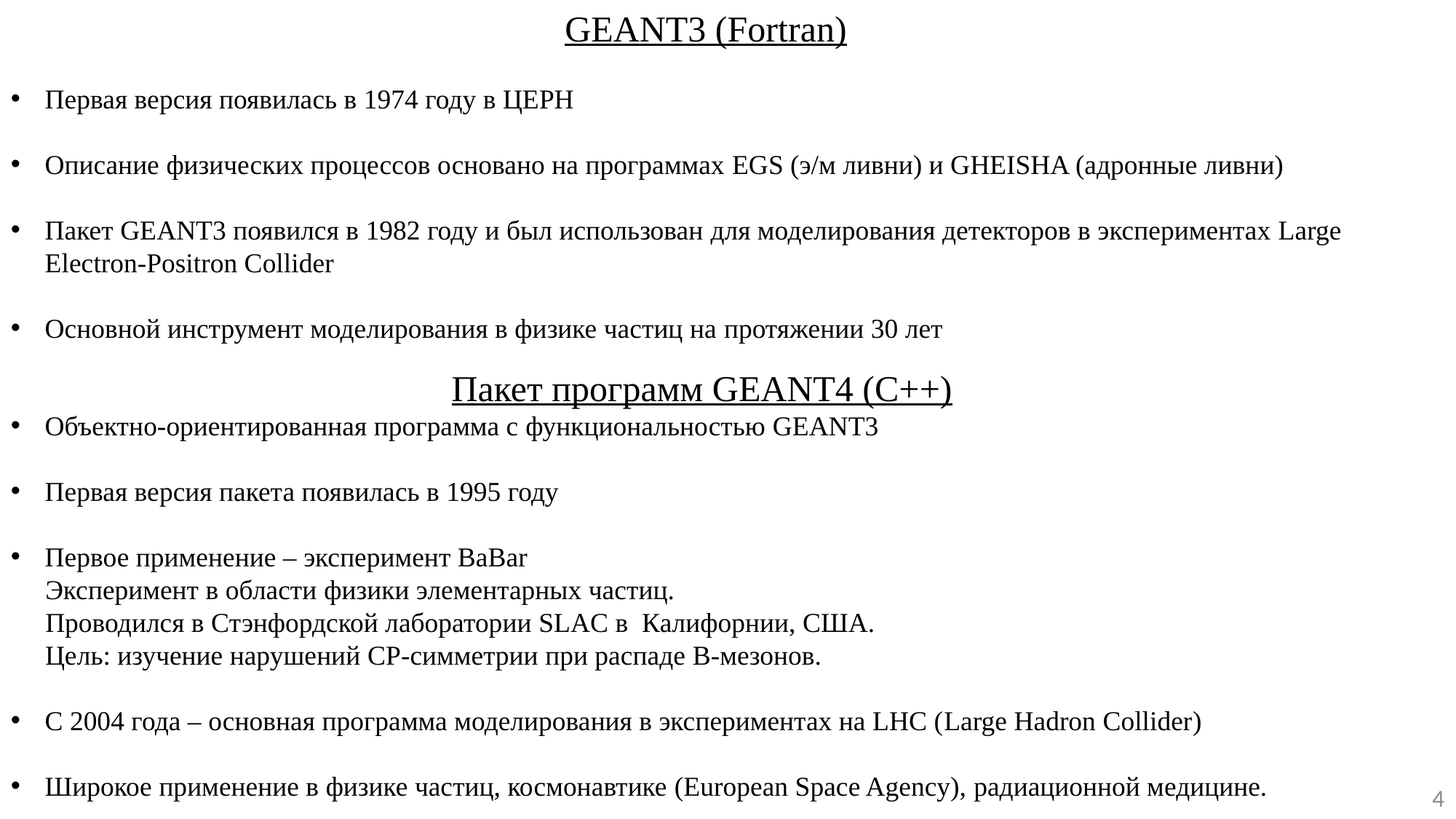

GEANT3 (Fortran)

Первая версия появилась в 1974 году в ЦЕРН

Описание физических процессов основано на программах EGS (э/м ливни) и GHEISHA (адронные ливни)

Пакет GEANT3 появился в 1982 году и был использован для моделирования детекторов в экспериментах Large Electron-Positron Collider

Основной инструмент моделирования в физике частиц на протяжении 30 лет
Пакет программ GEANT4 (C++)
Объектно-ориентированная программа с функциональностью GEANT3

Первая версия пакета появилась в 1995 году

Первое применение – эксперимент BaBar
     Эксперимент в области физики элементарных частиц.
     Проводился в Стэнфордской лаборатории SLAC в  Калифорнии, США.
     Цель: изучение нарушений CP-симметрии при распаде B-мезонов.

C 2004 года – основная программа моделирования в экспериментах на LHC (Large Hadron Collider)

Широкое применение в физике частиц, космонавтике (European Space Agency), радиационной медицине.
4